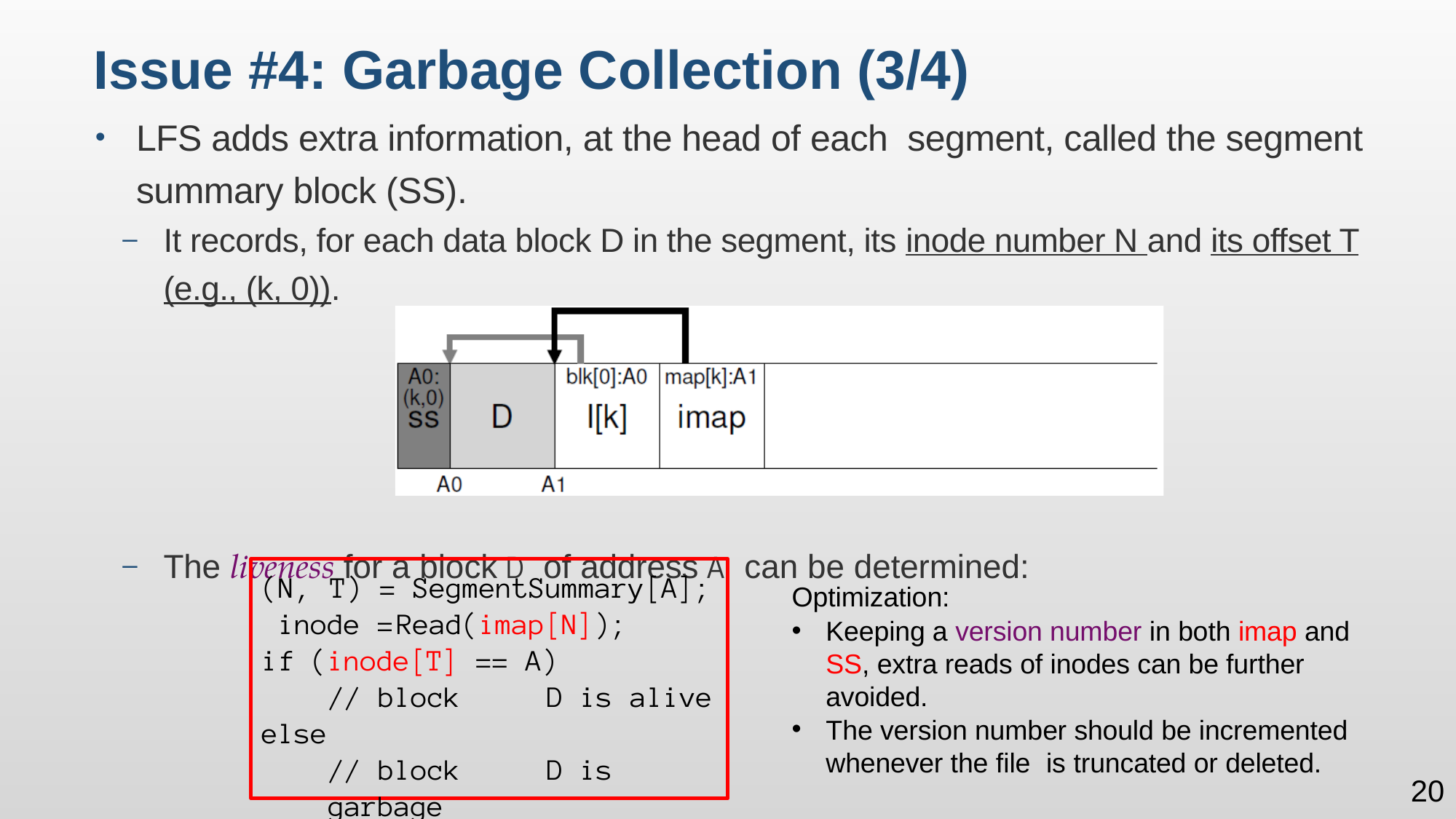

Issue #4: Garbage Collection (3/4)
LFS adds extra information, at the head of each  segment, called the segment summary block (SS).
It records, for each data block D in the segment, its inode number N and its offset T (e.g., (k, 0)).

The liveness for a block D of address A can be determined:

(N,	T)	= SegmentSummary[A];  inode =	Read(imap[N]);
if (inode[T] == A)
// block	D is	alive
else
// block	D is	garbage
Optimization:
Keeping a version number in both imap and SS, extra reads of inodes can be further avoided.
The version number should be incremented whenever the file is truncated or deleted.

20